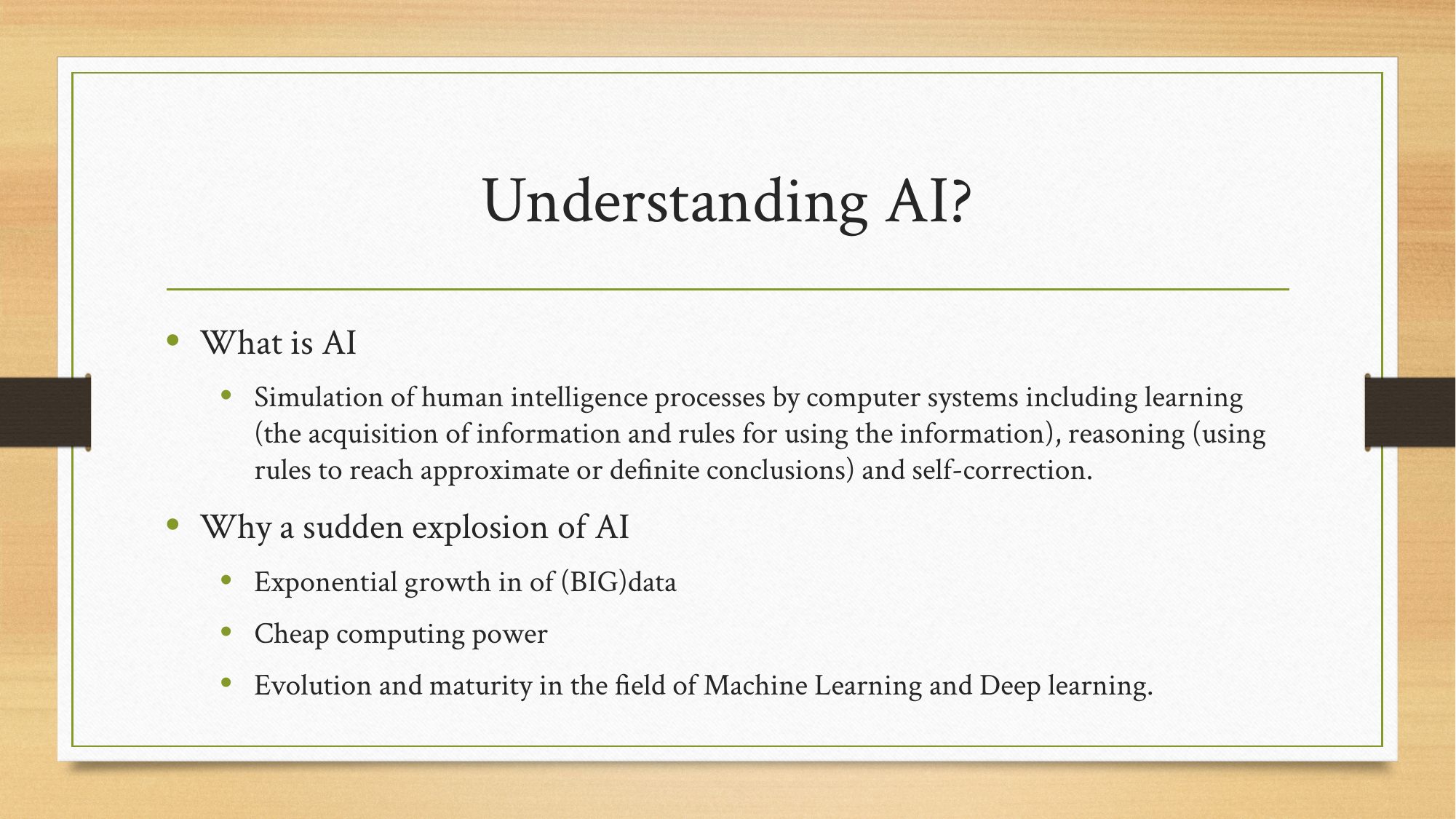

# Understanding AI?
What is AI
Simulation of human intelligence processes by computer systems including learning (the acquisition of information and rules for using the information), reasoning (using rules to reach approximate or definite conclusions) and self-correction.
Why a sudden explosion of AI
Exponential growth in of (BIG)data
Cheap computing power
Evolution and maturity in the field of Machine Learning and Deep learning.